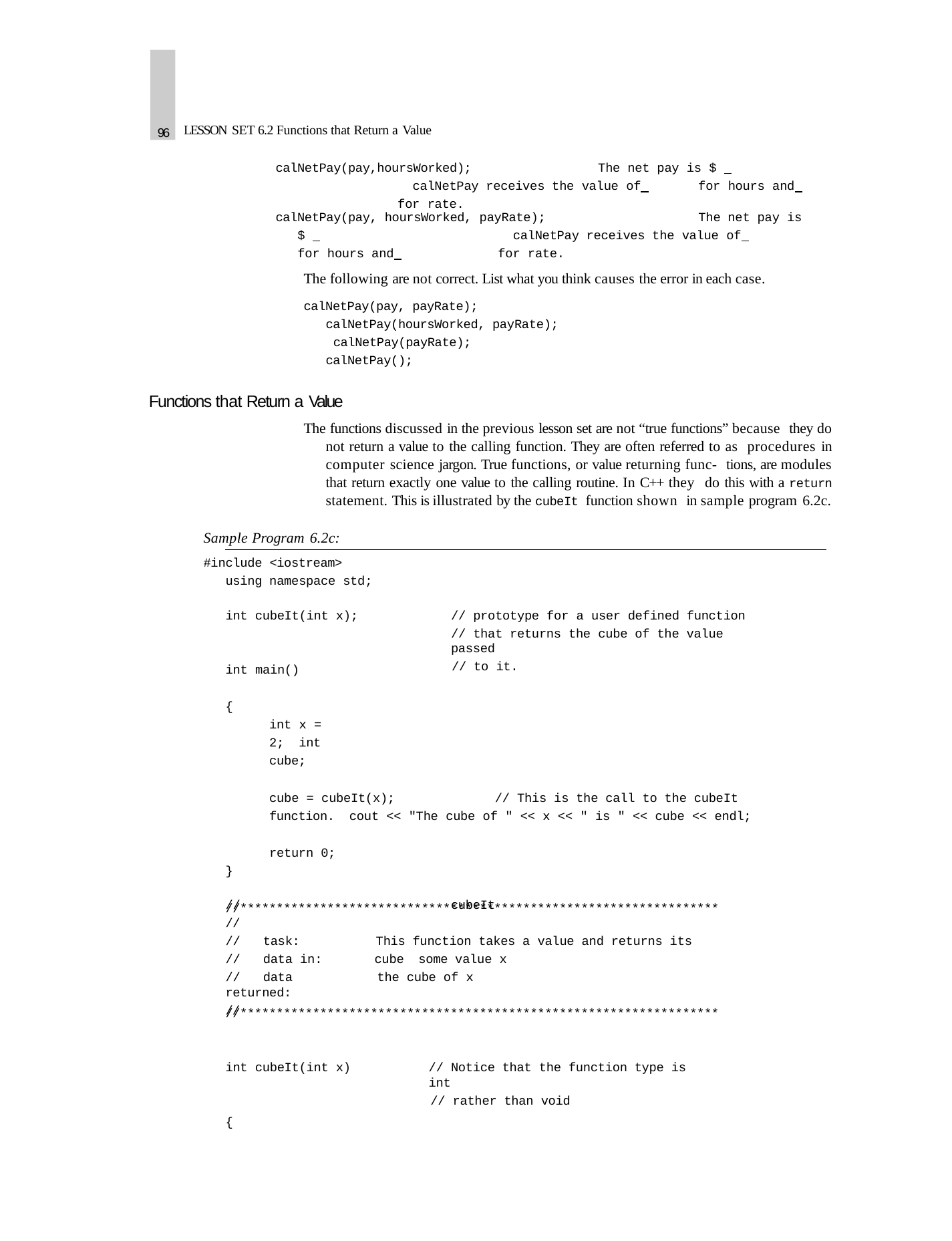

96
LESSON SET 6.2 Functions that Return a Value

calNetPay(pay,hoursWorked);		The net pay is $  		  calNetPay receives the value of 	for hours and 	for rate.
calNetPay(pay, hoursWorked, payRate);		The net pay is $  		  calNetPay receives the value of 	for hours and 	for rate.
The following are not correct. List what you think causes the error in each case.
calNetPay(pay, payRate);  calNetPay(hoursWorked, payRate);  calNetPay(payRate);  calNetPay();

Functions that Return a Value
The functions discussed in the previous lesson set are not “true functions” because  they do not return a value to the calling function. They are often referred to as  procedures in computer science jargon. True functions, or value returning func-  tions, are modules that return exactly one value to the calling routine. In C++ they  do this with a return statement. This is illustrated by the cubeIt function shown  in sample program 6.2c.

Sample Program 6.2c:
#include <iostream>  using namespace std;

// prototype for a user defined function
// that returns the cube of the value passed
// to it.
int cubeIt(int x);
int main()

{
int x = 2;  int cube;

cube = cubeIt(x);	// This is the call to the cubeIt function.  cout << "The cube of " << x << " is " << cube << endl;

return 0;
}

//******************************************************************
//
//
//	task:
//	data in:
//	data returned:
//
cubeIt
This function takes a value and returns its cube  some value x
the cube of x
//******************************************************************
// Notice that the function type is int
// rather than void
int cubeIt(int x)
{